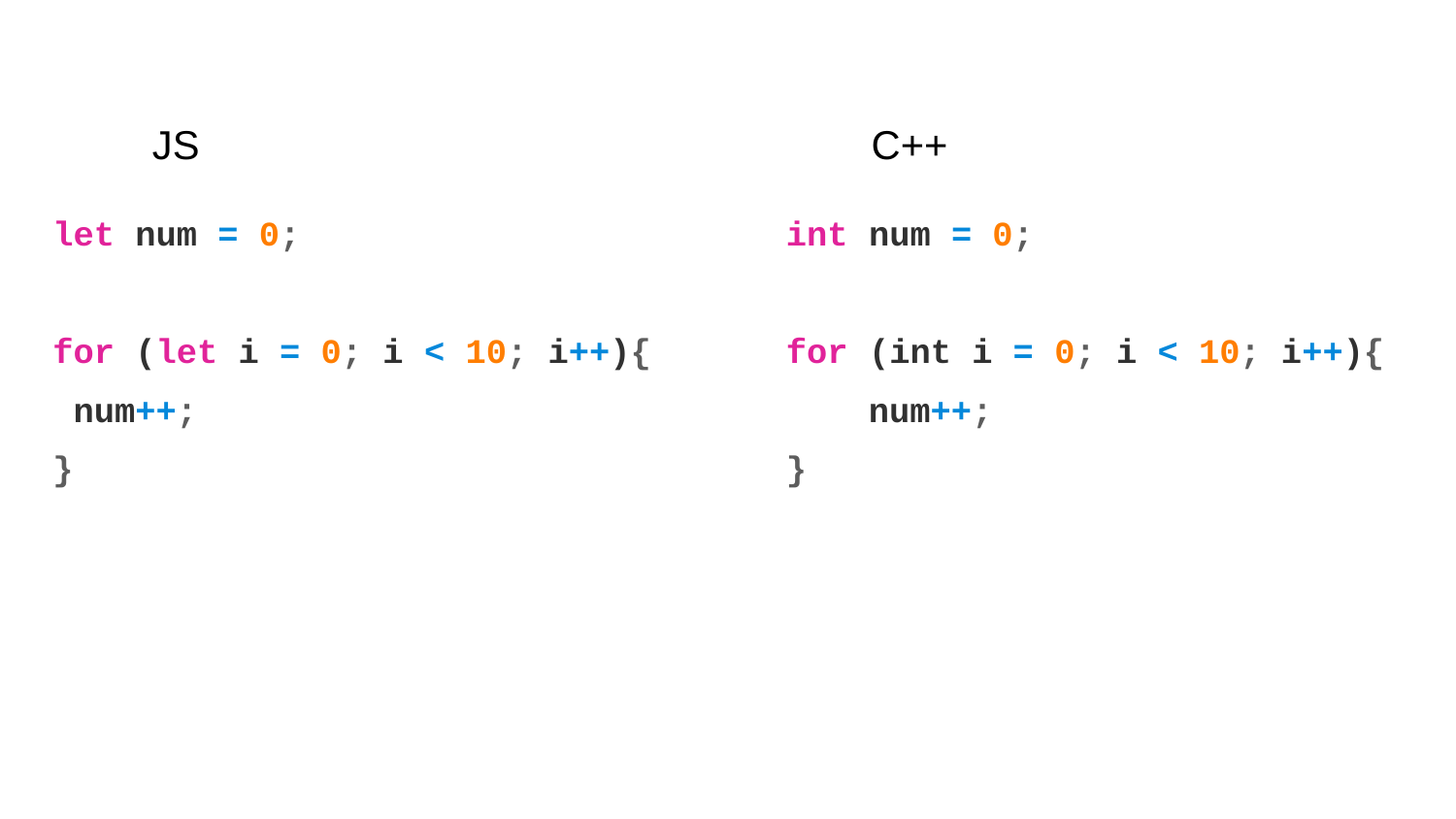

JS
C++
let num = 0;

for (let i = 0; i < 10; i++){
 num++;
}
 int num = 0;

 for (int i = 0; i < 10; i++){
     num++;
 }